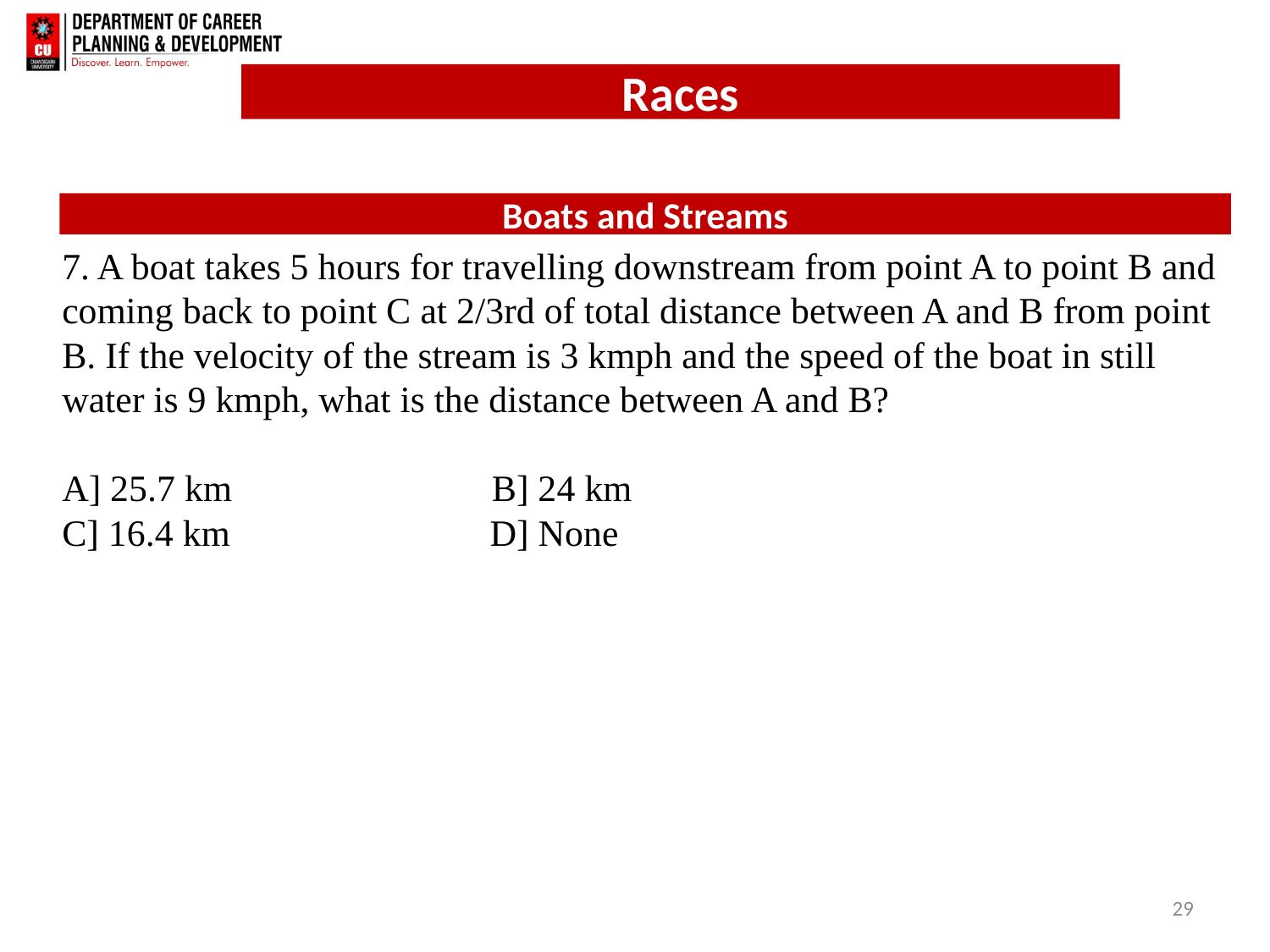

Boats and Streams
7. A boat takes 5 hours for travelling downstream from point A to point B and coming back to point C at 2/3rd of total distance between A and B from point B. If the velocity of the stream is 3 kmph and the speed of the boat in still water is 9 kmph, what is the distance between A and B?

A] 25.7 km                            B] 24 km
C] 16.4 km                            D] None
29